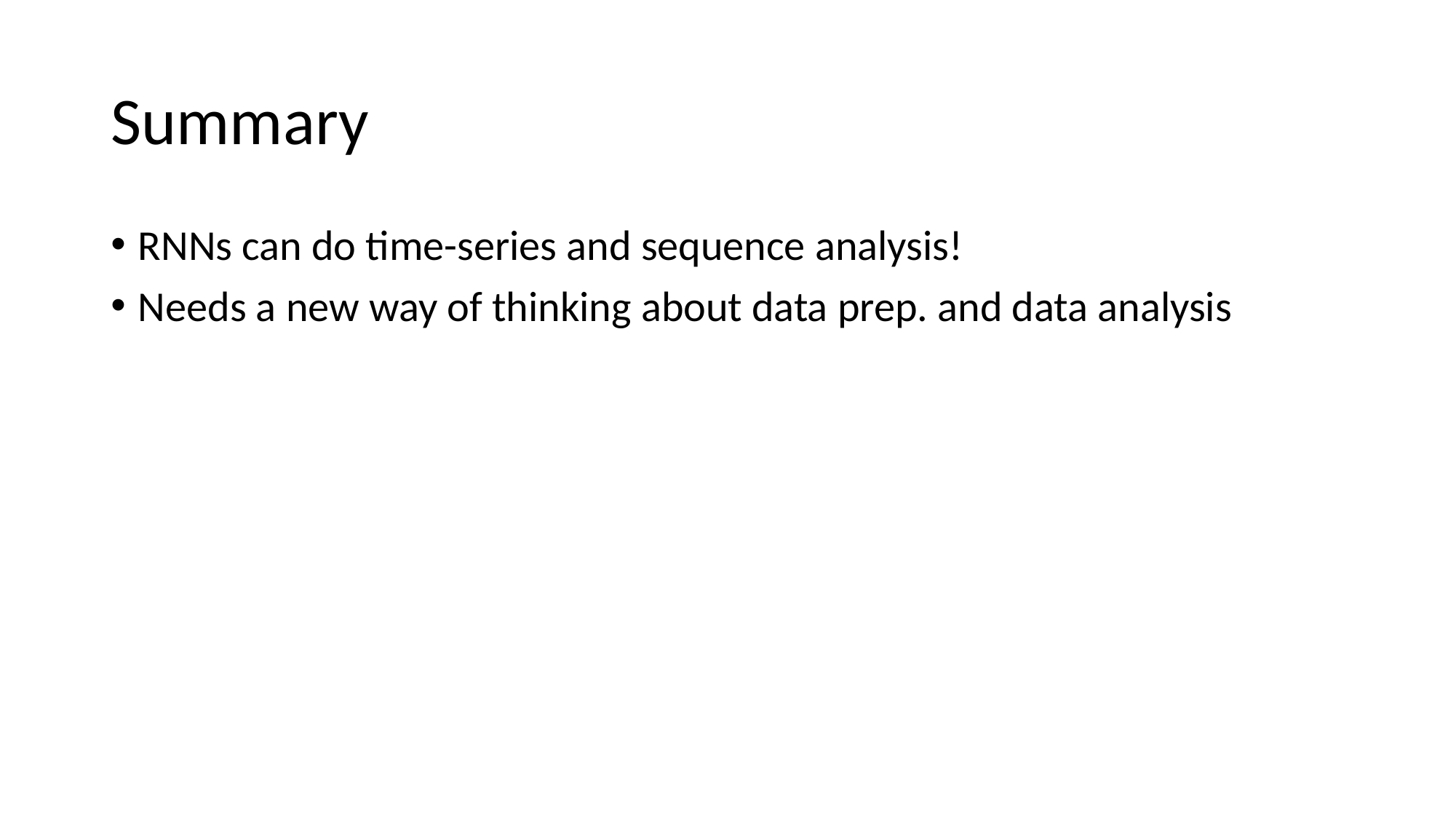

# Summary
RNNs can do time-series and sequence analysis!
Needs a new way of thinking about data prep. and data analysis